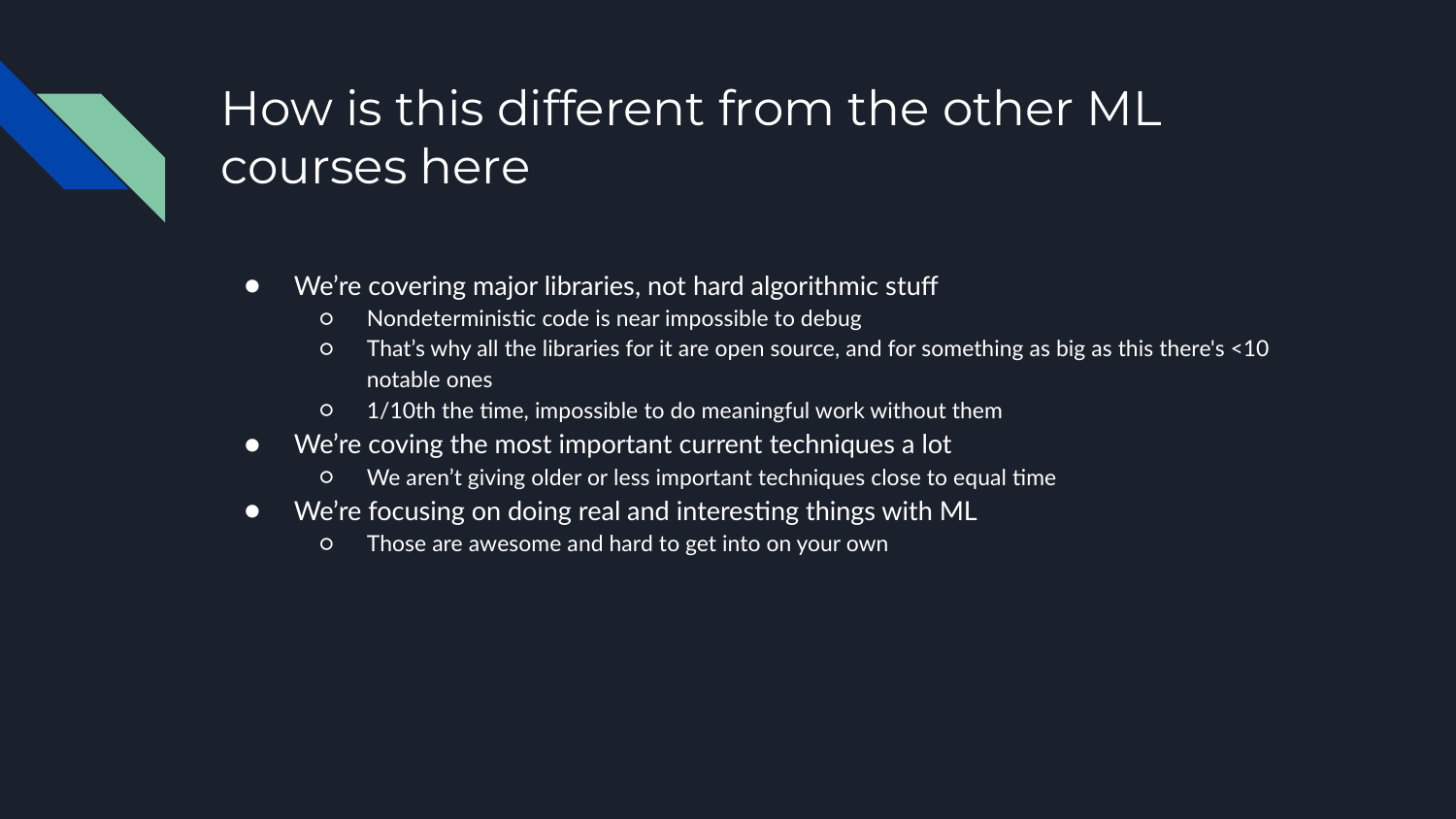

# How is this different from the other ML courses here
We’re covering major libraries, not hard algorithmic stuff
Nondeterministic code is near impossible to debug
That’s why all the libraries for it are open source, and for something as big as this there's <10 notable ones
1/10th the time, impossible to do meaningful work without them
We’re coving the most important current techniques a lot
We aren’t giving older or less important techniques close to equal time
We’re focusing on doing real and interesting things with ML
Those are awesome and hard to get into on your own